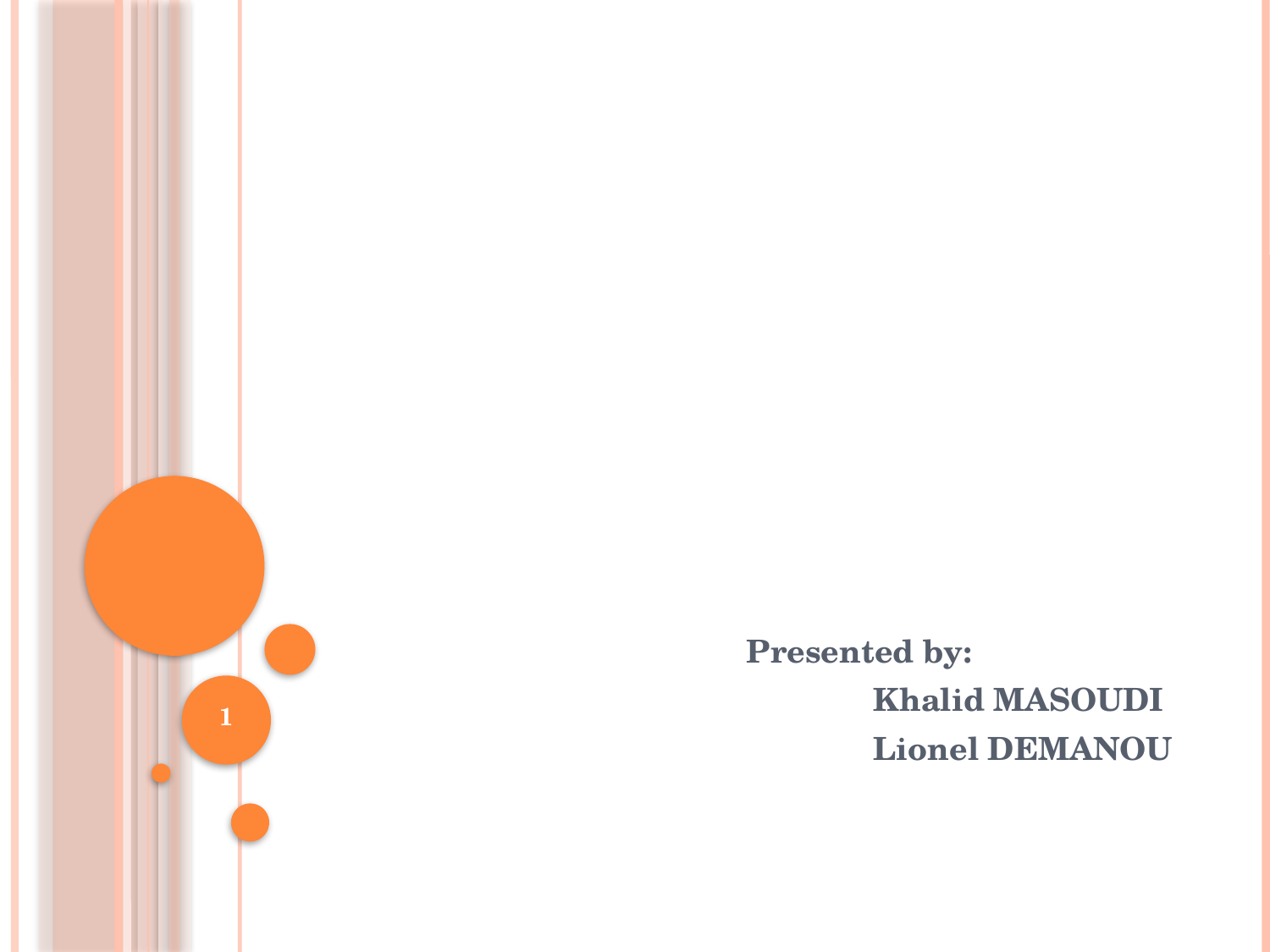

Presented by:
	Khalid MASOUDI
	Lionel DEMANOU
1